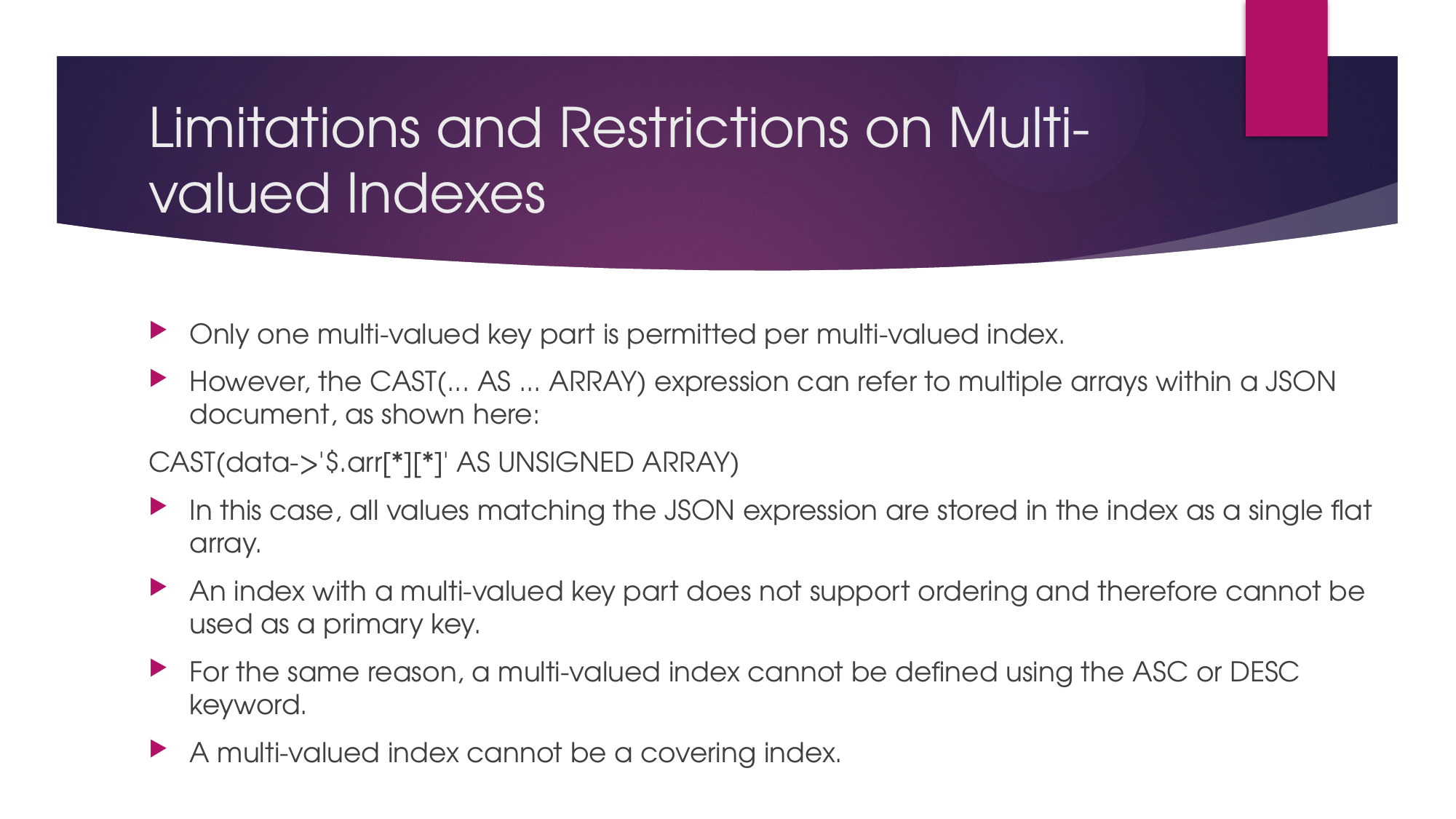

# Limitations and Restrictions on Multi-valued Indexes
Only one multi-valued key part is permitted per multi-valued index.
However, the CAST(... AS ... ARRAY) expression can refer to multiple arrays within a JSON document, as shown here:
CAST(data->'$.arr[*][*]' AS UNSIGNED ARRAY)
In this case, all values matching the JSON expression are stored in the index as a single flat array.
An index with a multi-valued key part does not support ordering and therefore cannot be used as a primary key.
For the same reason, a multi-valued index cannot be defined using the ASC or DESC keyword.
A multi-valued index cannot be a covering index.